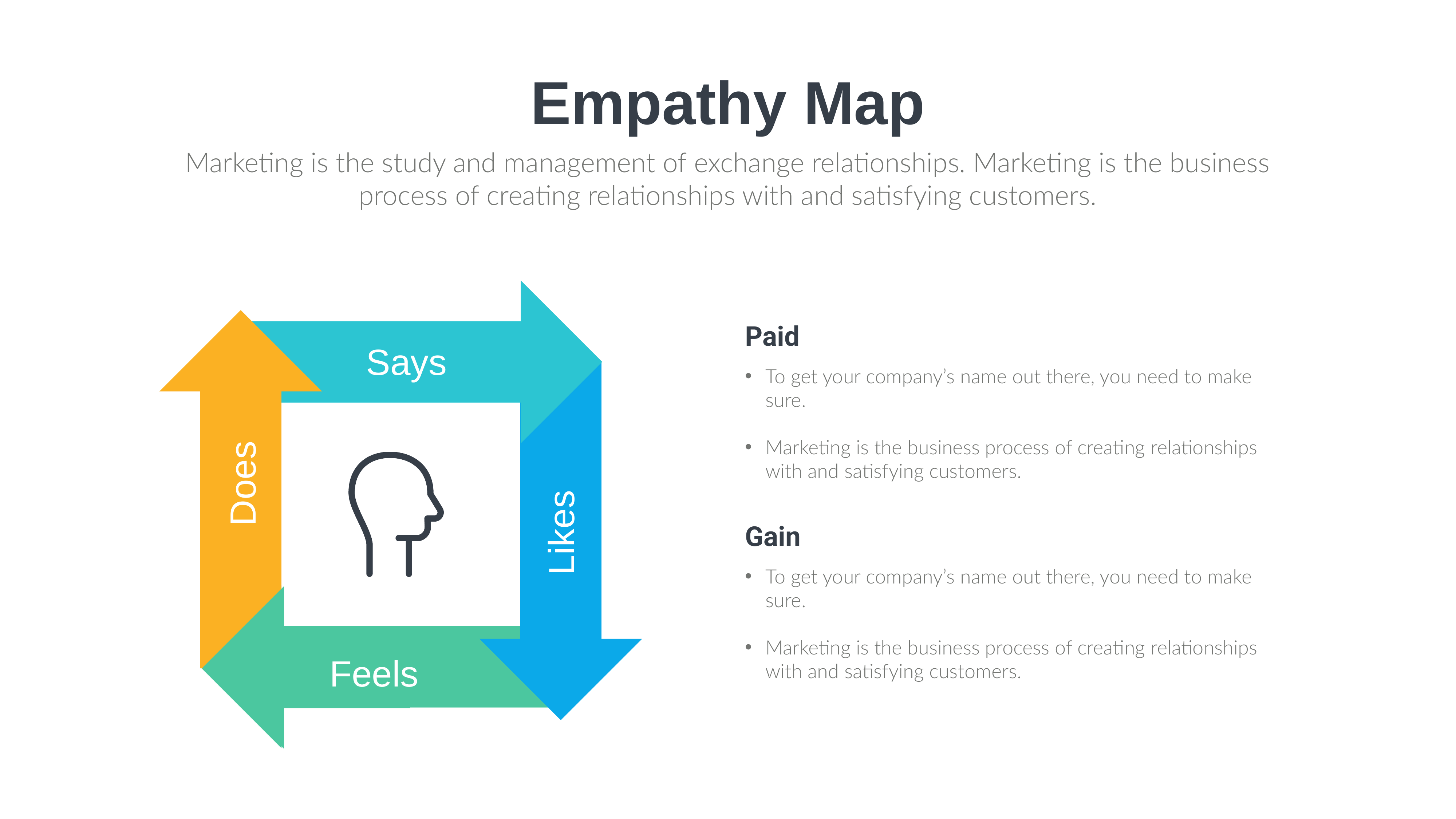

Empathy Map
Marketing is the study and management of exchange relationships. Marketing is the business process of creating relationships with and satisfying customers.

Paid
To get your company’s name out there, you need to make sure.

Marketing is the business process of creating relationships with and satisfying customers.
Says

Does
Likes
Gain
To get your company’s name out there, you need to make sure.

Marketing is the business process of creating relationships with and satisfying customers.
Feels